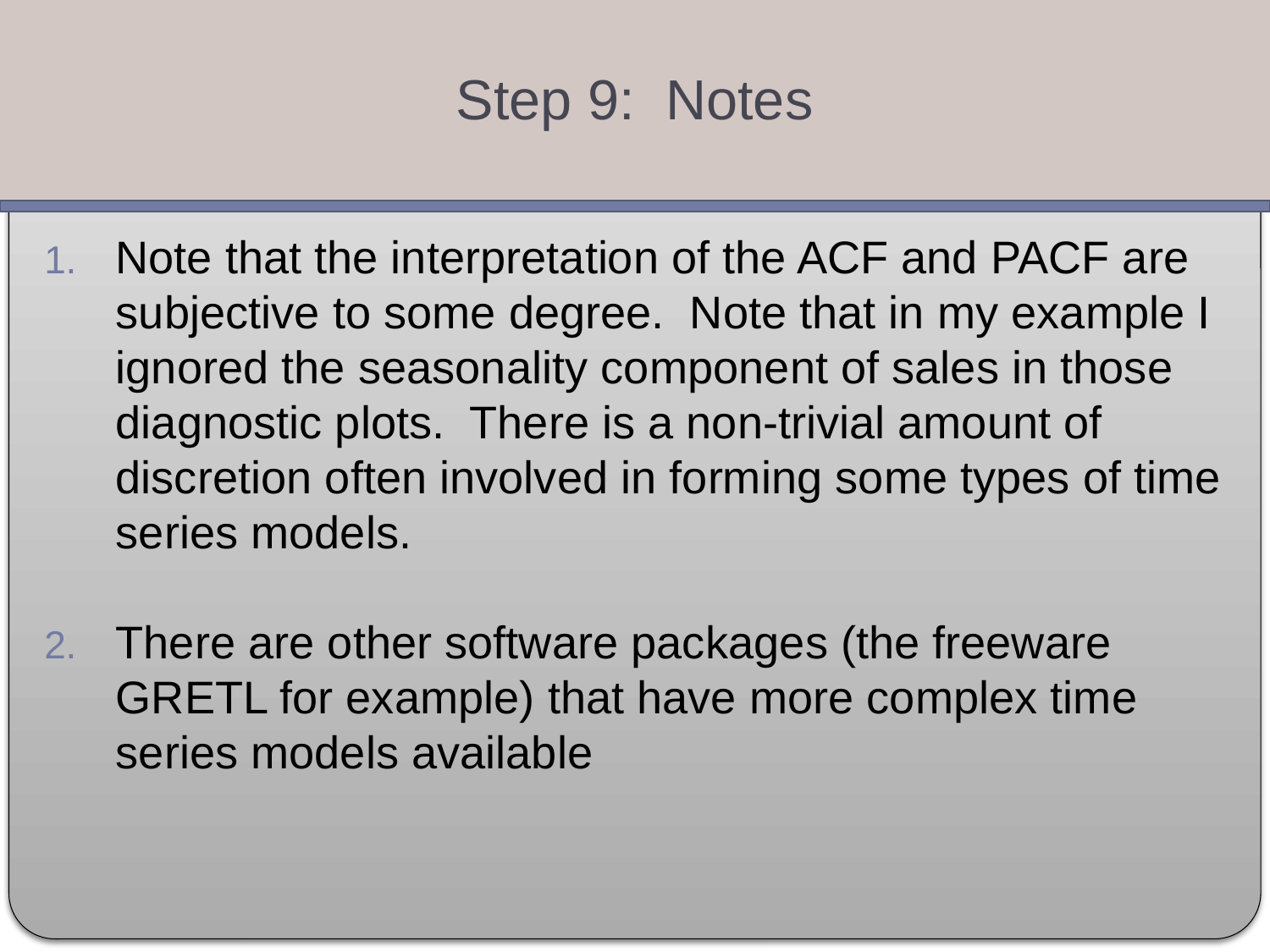

Step 9:  Notes

Note that the interpretation of the ACF and PACF are subjective to some degree.  Note that in my example I ignored the seasonality component of sales in those diagnostic plots.  There is a non-trivial amount of discretion often involved in forming some types of time series models.

There are other software packages (the freeware GRETL for example) that have more complex time series models available